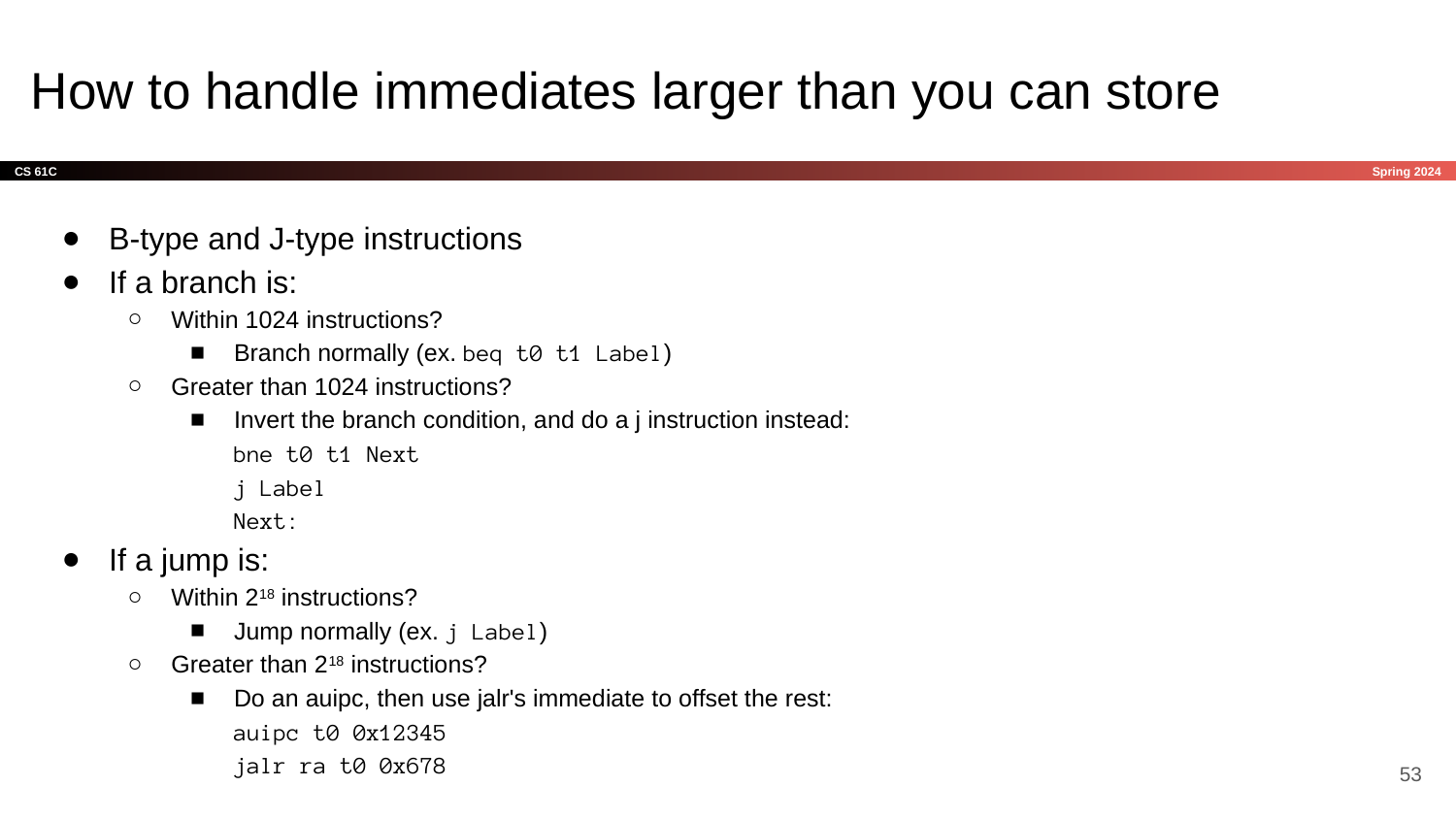

# How to handle immediates larger than you can store
B-type and J-type instructions
If a branch is:
Within 1024 instructions?
Branch normally (ex. beq t0 t1 Label)
Greater than 1024 instructions?
Invert the branch condition, and do a j instruction instead:
bne t0 t1 Next
j Label
Next:
If a jump is:
Within 218 instructions?
Jump normally (ex. j Label)
Greater than 218 instructions?
Do an auipc, then use jalr's immediate to offset the rest:
auipc t0 0x12345
jalr ra t0 0x678
53